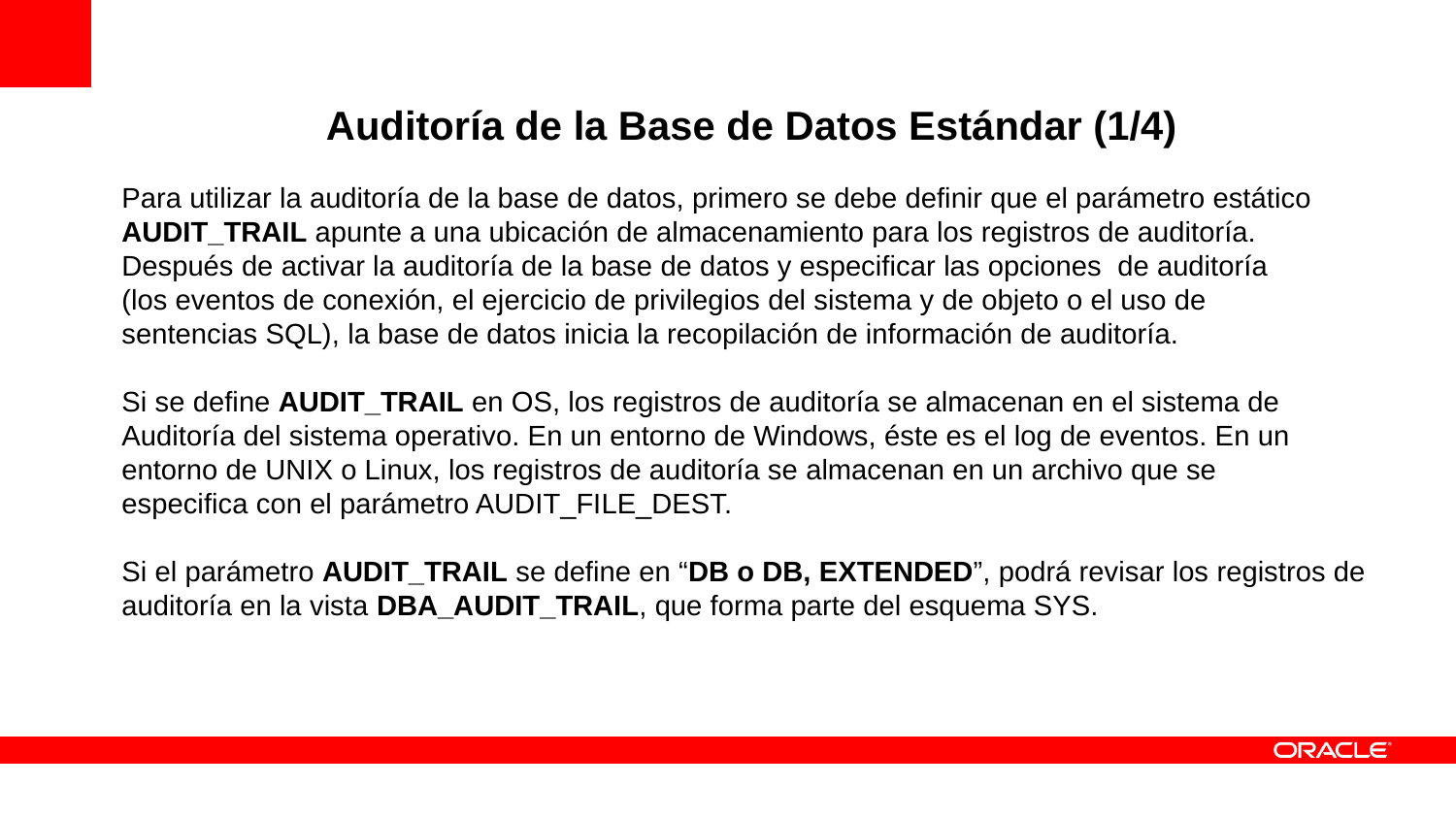

Auditoría de la Base de Datos Estándar (1/4)

Para utilizar la auditoría de la base de datos, primero se debe definir que el parámetro estático
AUDIT_TRAIL apunte a una ubicación de almacenamiento para los registros de auditoría.
Después de activar la auditoría de la base de datos y especificar las opciones  de auditoría
(los eventos de conexión, el ejercicio de privilegios del sistema y de objeto o el uso de
sentencias SQL), la base de datos inicia la recopilación de información de auditoría.

Si se define AUDIT_TRAIL en OS, los registros de auditoría se almacenan en el sistema de
Auditoría del sistema operativo. En un entorno de Windows, éste es el log de eventos. En un
entorno de UNIX o Linux, los registros de auditoría se almacenan en un archivo que se
especifica con el parámetro AUDIT_FILE_DEST.

Si el parámetro AUDIT_TRAIL se define en “DB o DB, EXTENDED”, podrá revisar los registros de
auditoría en la vista DBA_AUDIT_TRAIL, que forma parte del esquema SYS.